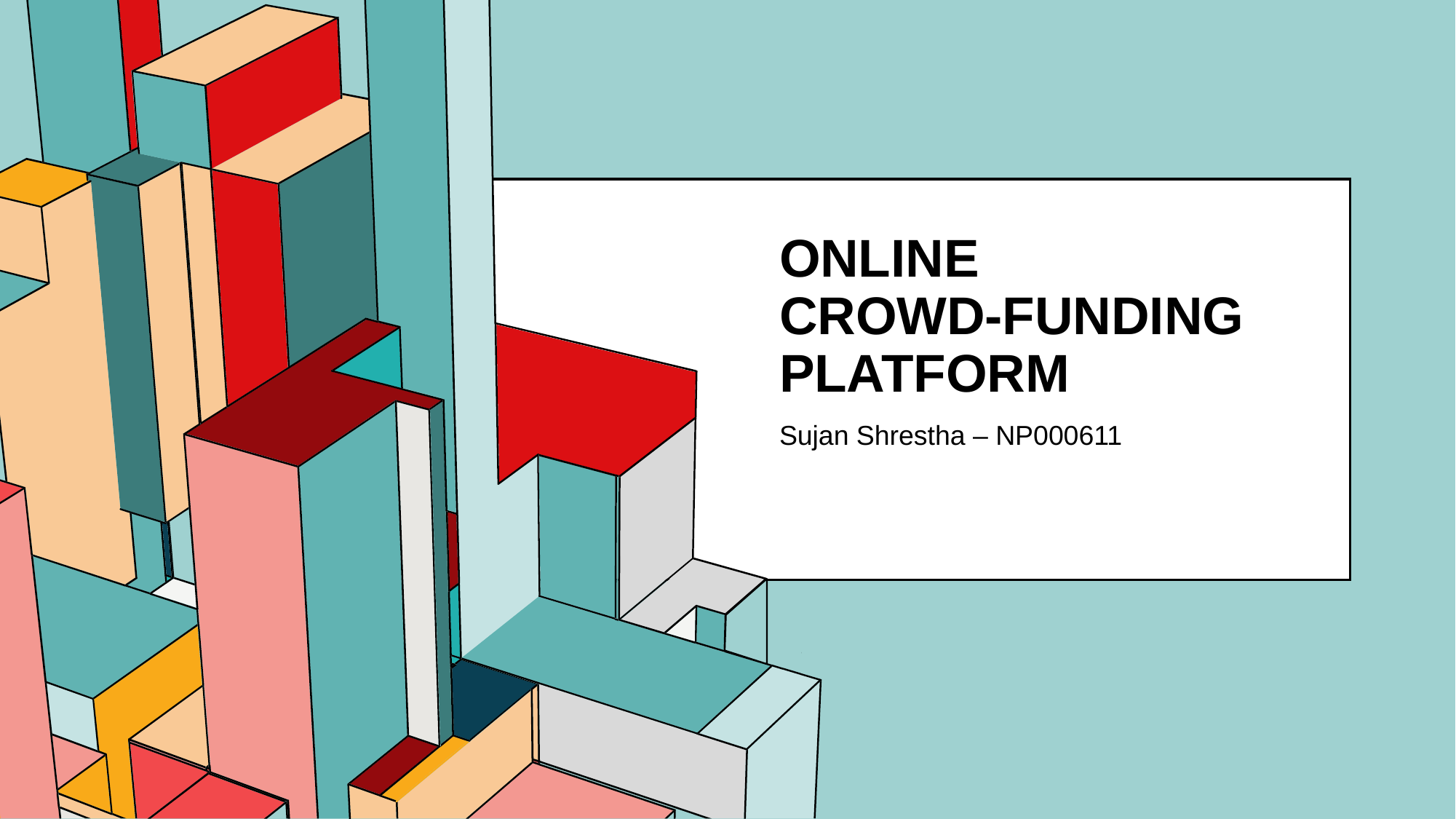

# Online Crowd-Funding Platform
Sujan Shrestha – NP000611